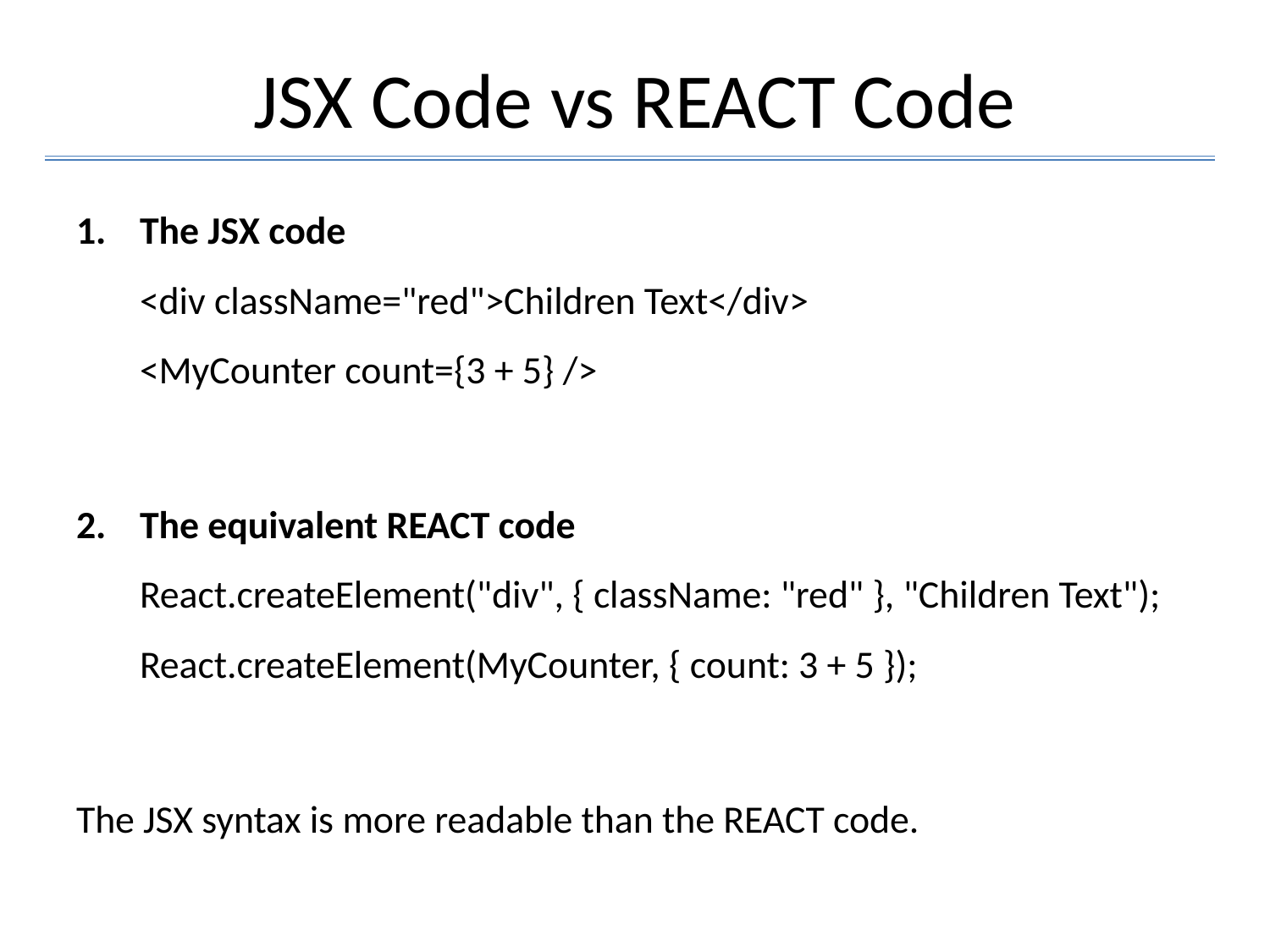

# JSX Code vs REACT Code
The JSX code
<div className="red">Children Text</div>
<MyCounter count={3 + 5} />

The equivalent REACT code
React.createElement("div", { className: "red" }, "Children Text");
React.createElement(MyCounter, { count: 3 + 5 });

The JSX syntax is more readable than the REACT code.